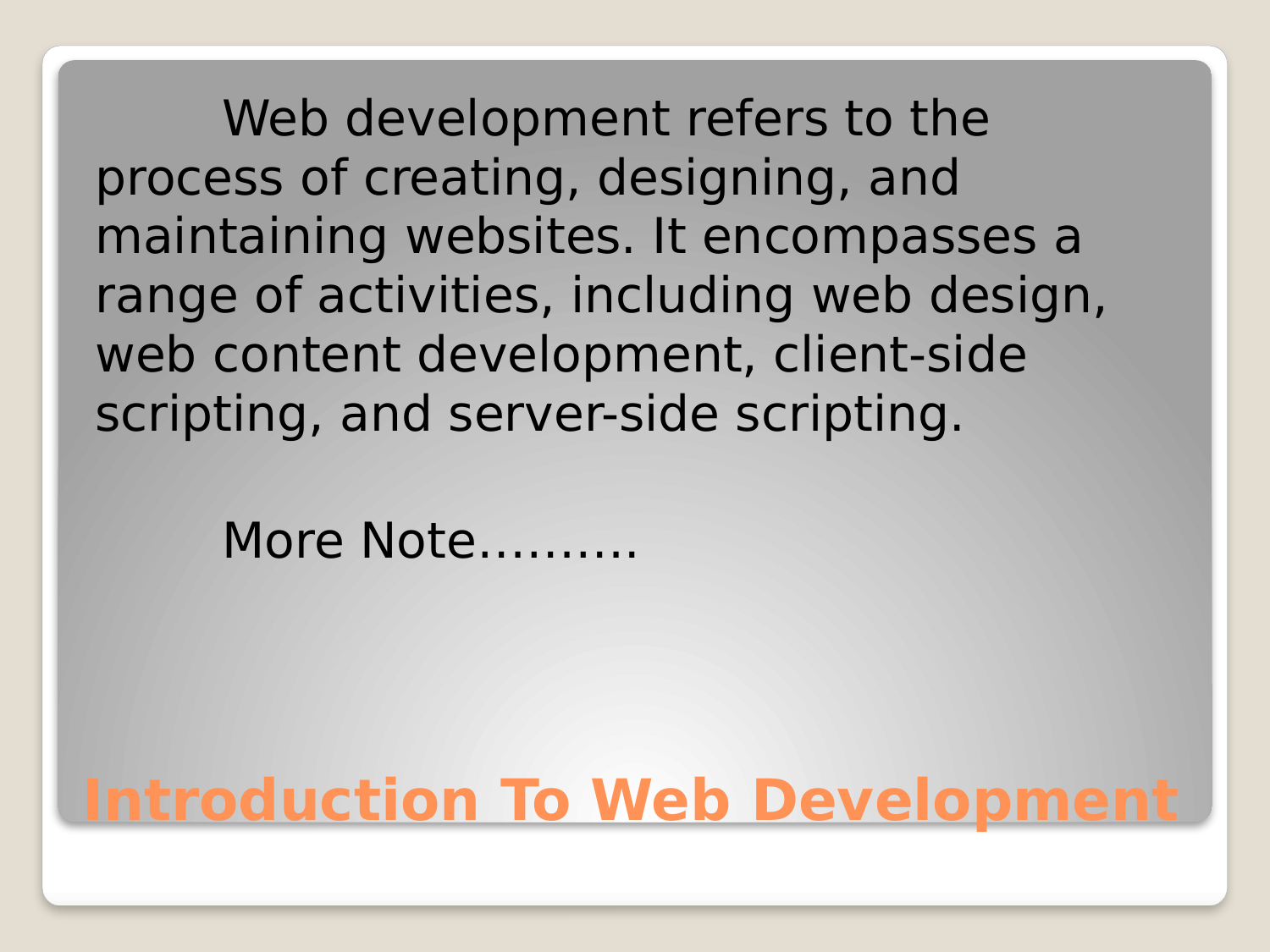

Web development refers to the process of creating, designing, and maintaining websites. It encompasses a range of activities, including web design, web content development, client-side scripting, and server-side scripting.

	More Note……….

# Introduction To Web Development